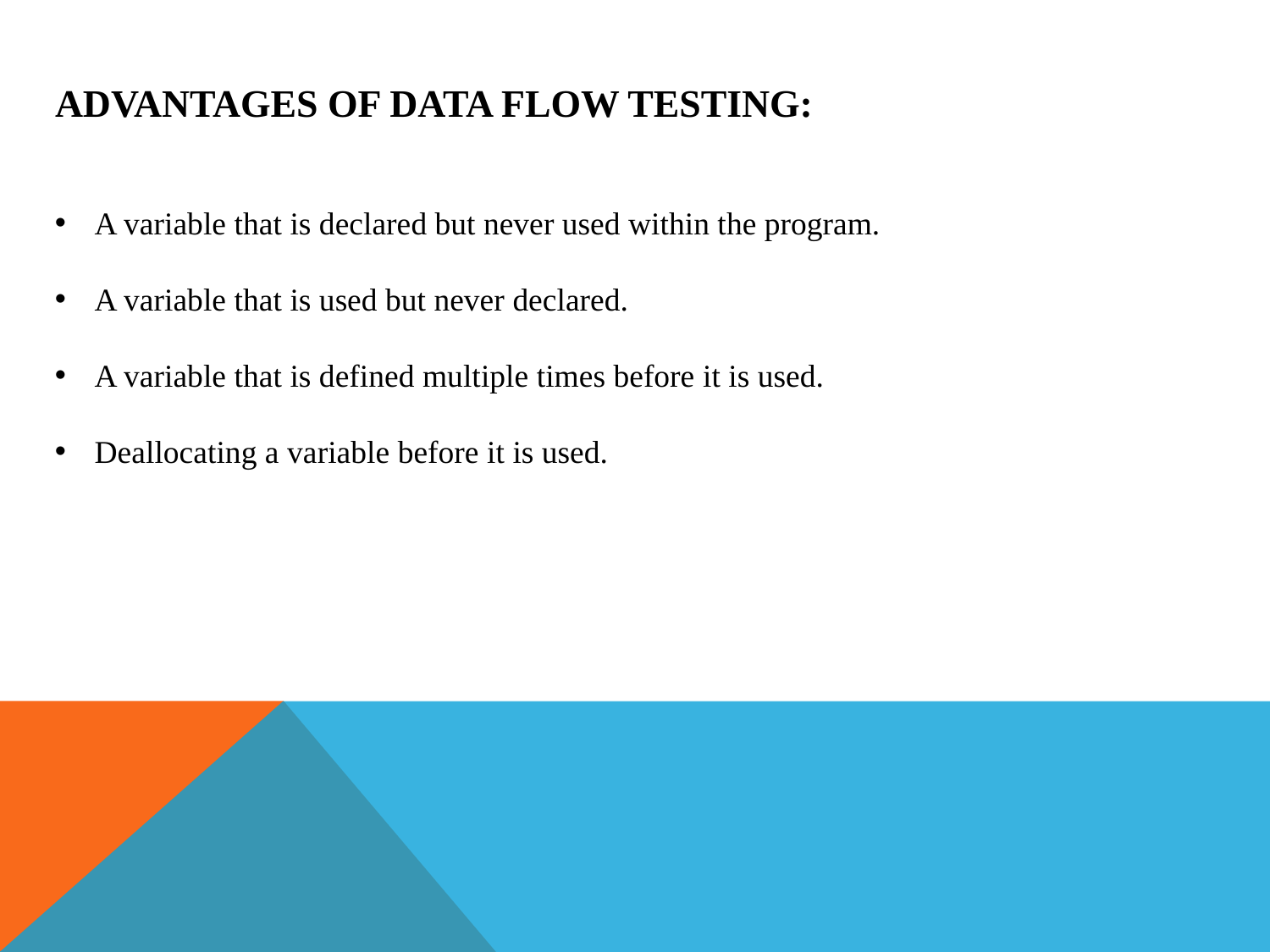

# Advantages of Data Flow Testing:
A variable that is declared but never used within the program.
A variable that is used but never declared.
A variable that is defined multiple times before it is used.
Deallocating a variable before it is used.